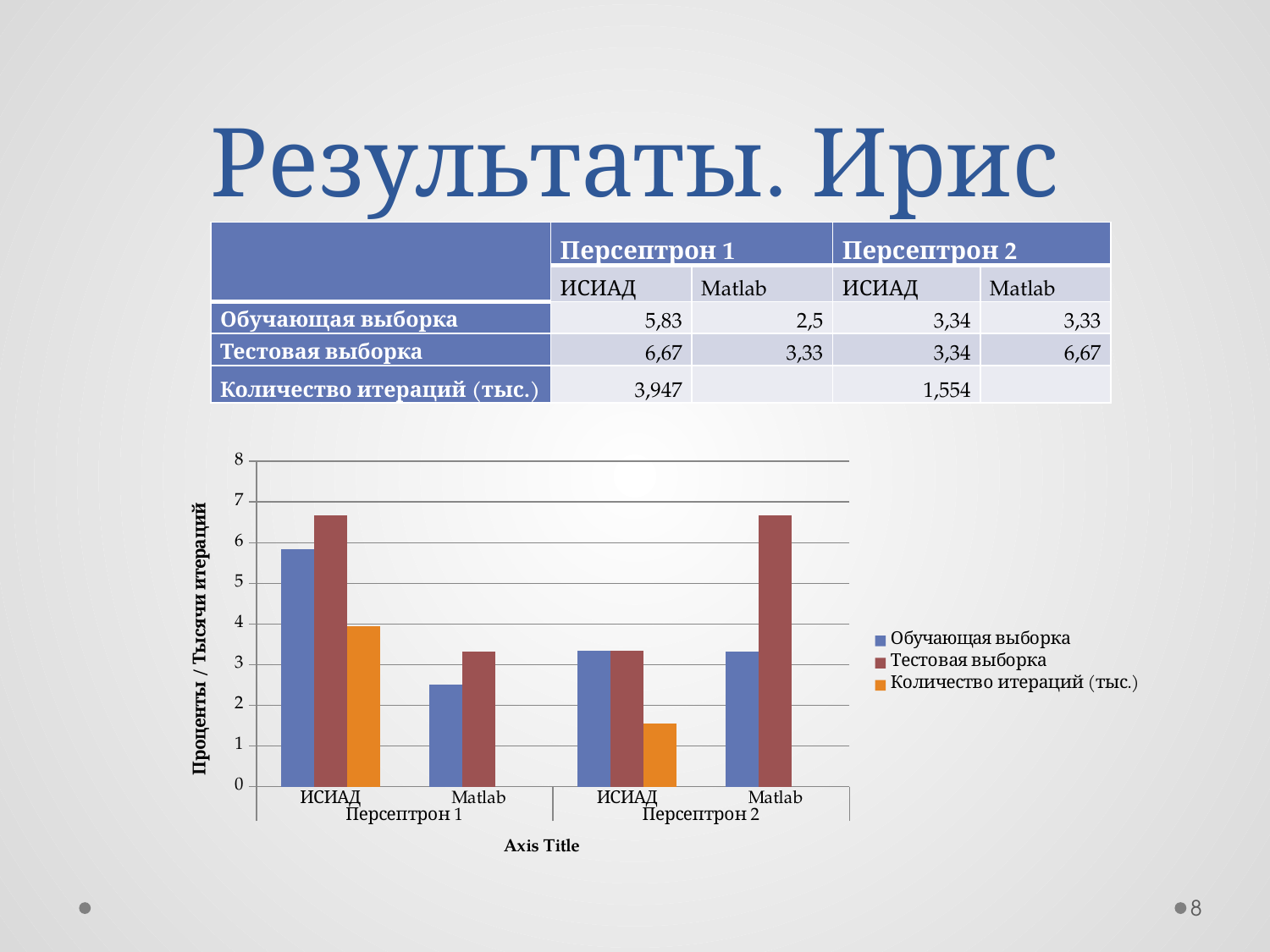

# Результаты. Ирис
|  | Персептрон 1 |  | Персептрон 2 |  |
| --- | --- | --- | --- | --- |
|  | ИСИАД | Matlab | ИСИАД | Matlab |
| Обучающая выборка | 5,83 | 2,5 | 3,34 | 3,33 |
| Тестовая выборка | 6,67 | 3,33 | 3,34 | 6,67 |
| Количество итераций (тыс.) | 3,947 |  | 1,554 |  |

### Chart

| Category | Обучающая выборка | Тестовая выборка | Количество итераций (тыс.) |
|---|---|---|---|
| ИСИАД | 5.83 | 6.67 | 3.947 |
| Matlab | 2.5 | 3.33 | None |
| ИСИАД | 3.34 | 3.34 | 1.554 |
| Matlab | 3.33 | 6.67 | None |
8